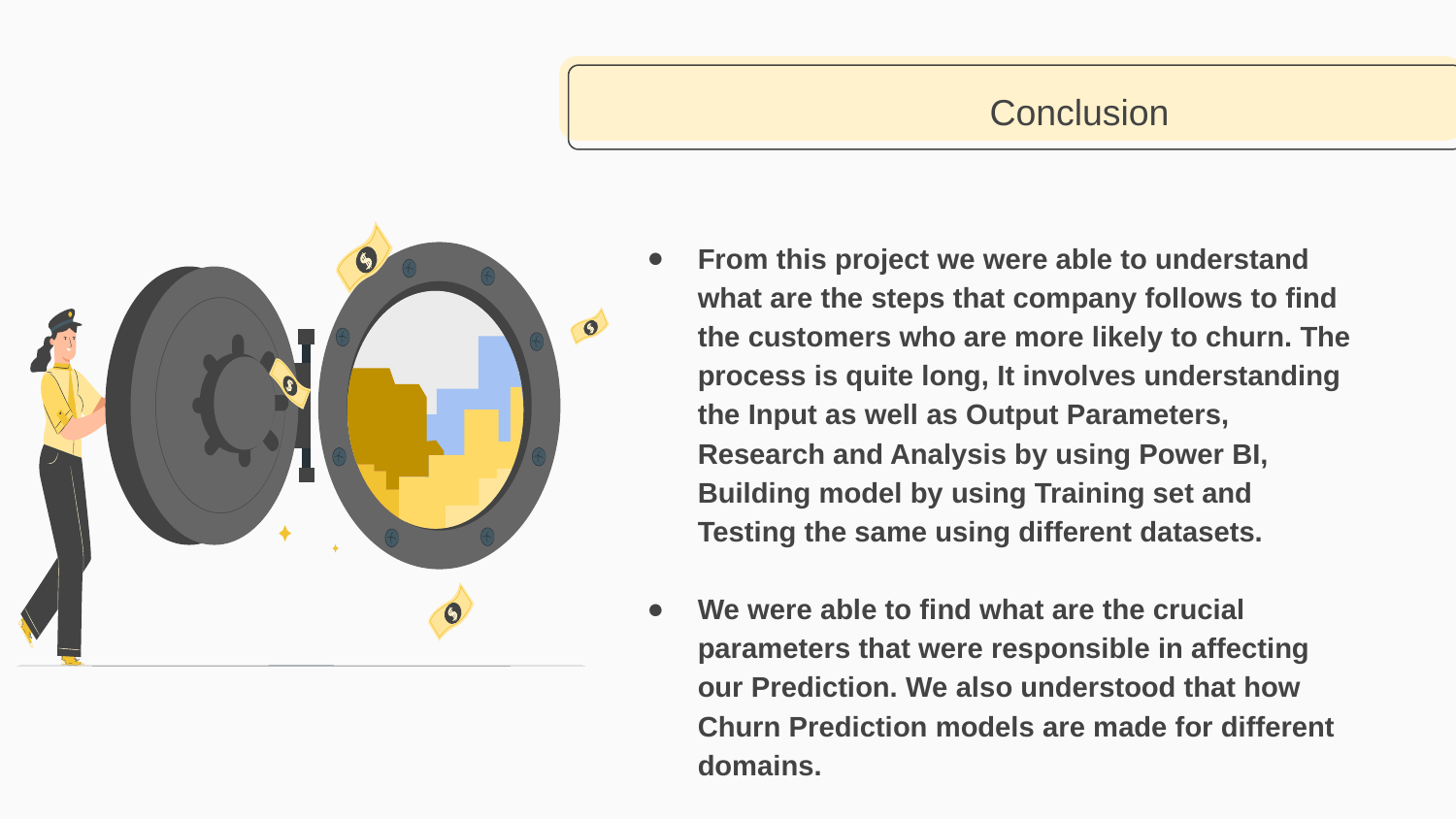

Conclusion
From this project we were able to understand what are the steps that company follows to find the customers who are more likely to churn. The process is quite long, It involves understanding the Input as well as Output Parameters, Research and Analysis by using Power BI, Building model by using Training set and Testing the same using different datasets.

We were able to find what are the crucial parameters that were responsible in affecting our Prediction. We also understood that how Churn Prediction models are made for different domains.